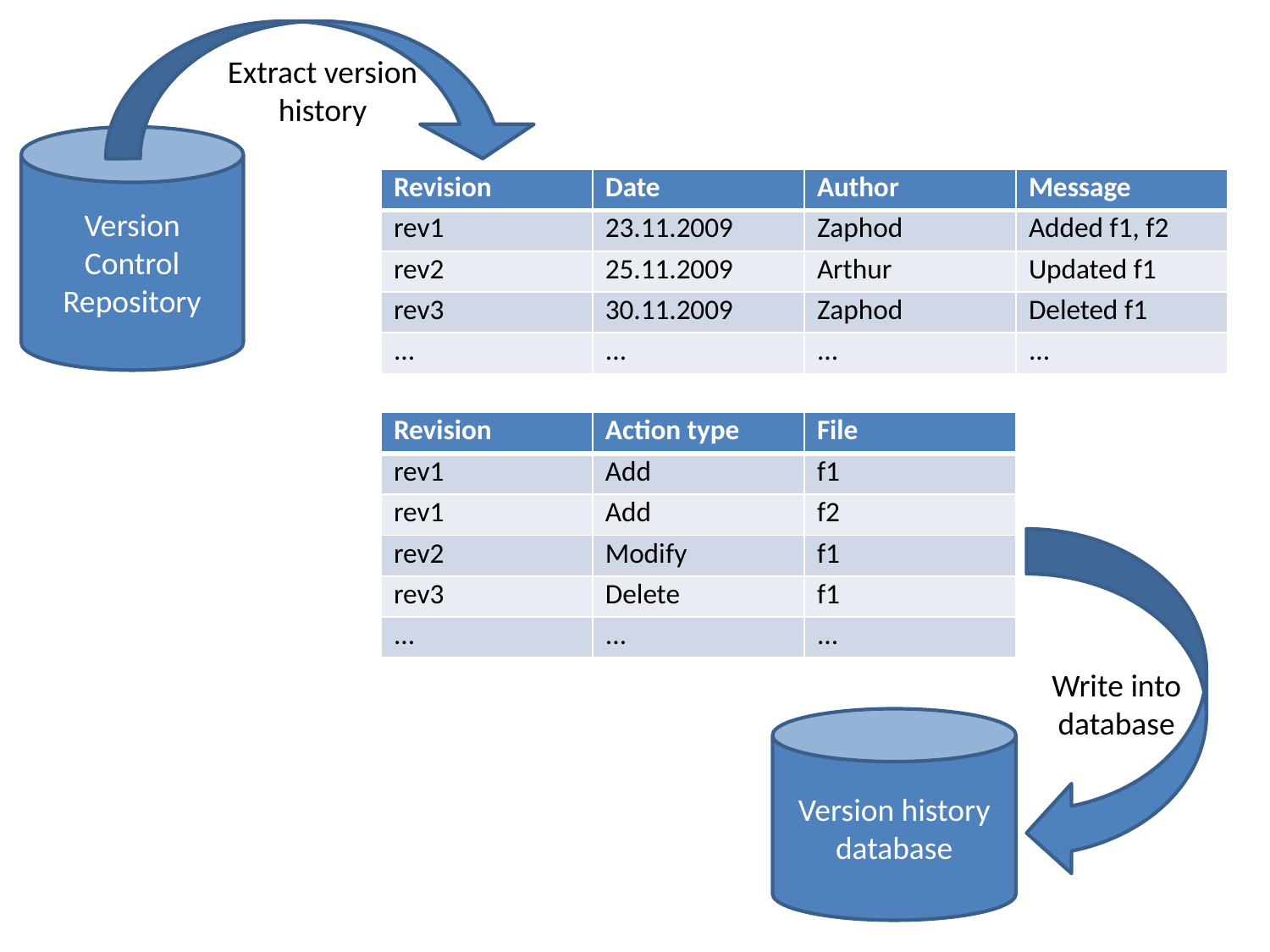

Extract version
history
Version Control Repository
| Revision | Date | Author | Message |
| --- | --- | --- | --- |
| rev1 | 23.11.2009 | Zaphod | Added f1, f2 |
| rev2 | 25.11.2009 | Arthur | Updated f1 |
| rev3 | 30.11.2009 | Zaphod | Deleted f1 |
| ... | ... | ... | ... |
| Revision | Action type | File |
| --- | --- | --- |
| rev1 | Add | f1 |
| rev1 | Add | f2 |
| rev2 | Modify | f1 |
| rev3 | Delete | f1 |
| ... | ... | ... |
Write into database
Version history database